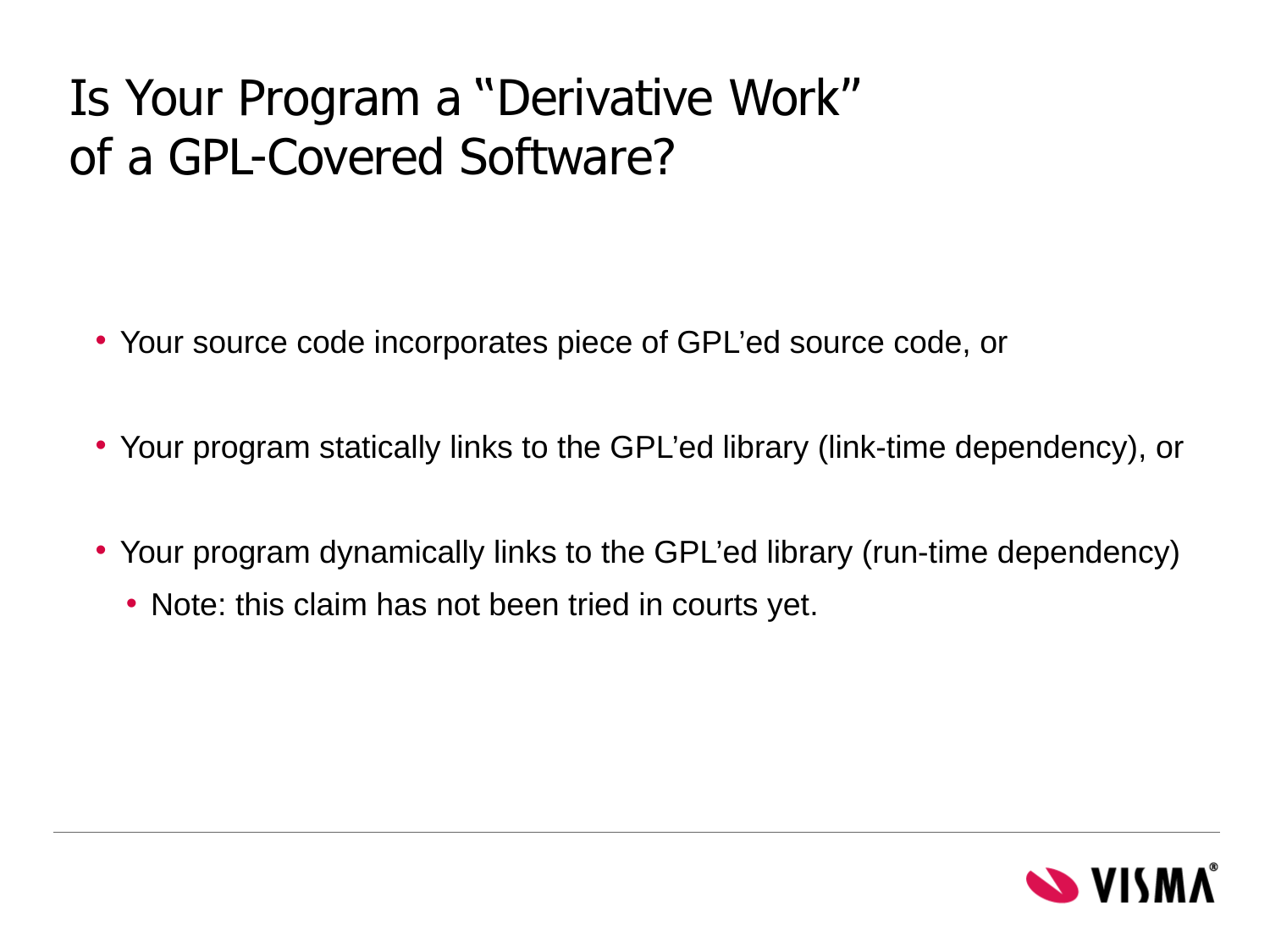

# Is Your Program a “Derivative Work” of a GPL-Covered Software?
Your source code incorporates piece of GPL’ed source code, or

Your program statically links to the GPL’ed library (link-time dependency), or

Your program dynamically links to the GPL’ed library (run-time dependency)
Note: this claim has not been tried in courts yet.